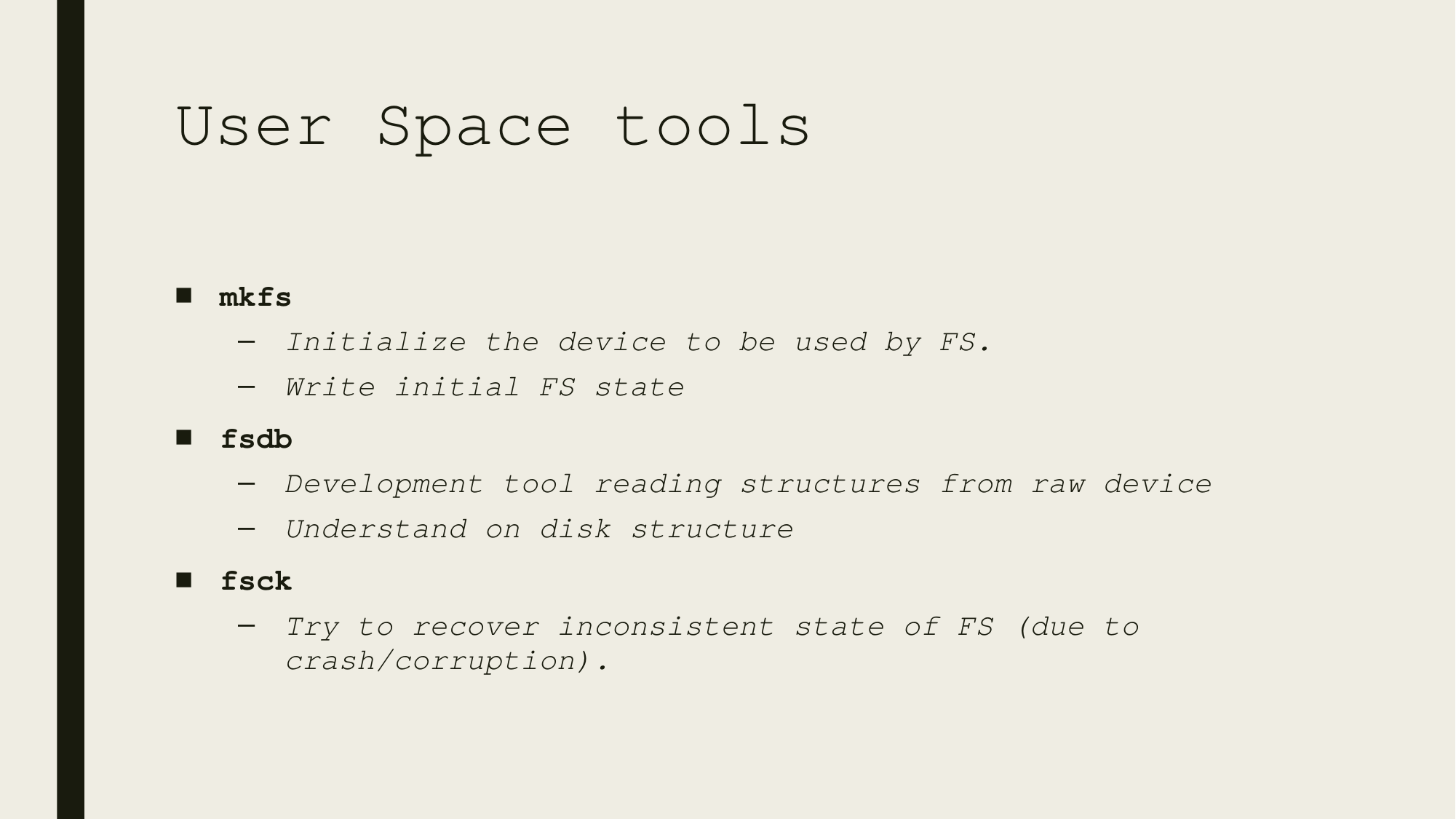

# User Space tools
mkfs
Initialize the device to be used by FS.
Write initial FS state
fsdb
Development tool reading structures from raw device
Understand on disk structure
fsck
Try to recover inconsistent state of FS (due to crash/corruption).